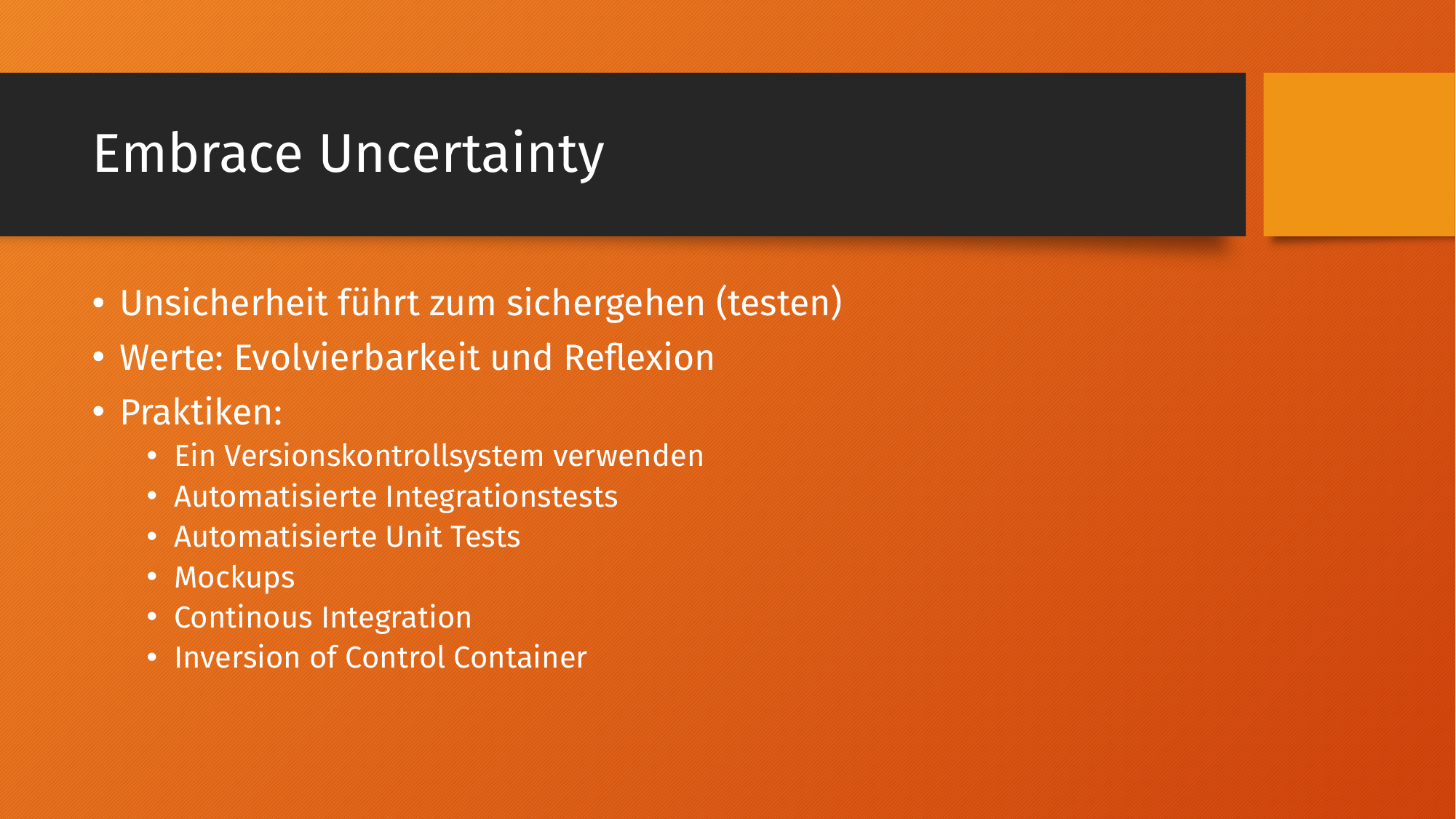

# Embrace Uncertainty
Unsicherheit führt zum sichergehen (testen)
Werte: Evolvierbarkeit und Reflexion
Praktiken:
Ein Versionskontrollsystem verwenden
Automatisierte Integrationstests
Automatisierte Unit Tests
Mockups
Continous Integration
Inversion of Control Container